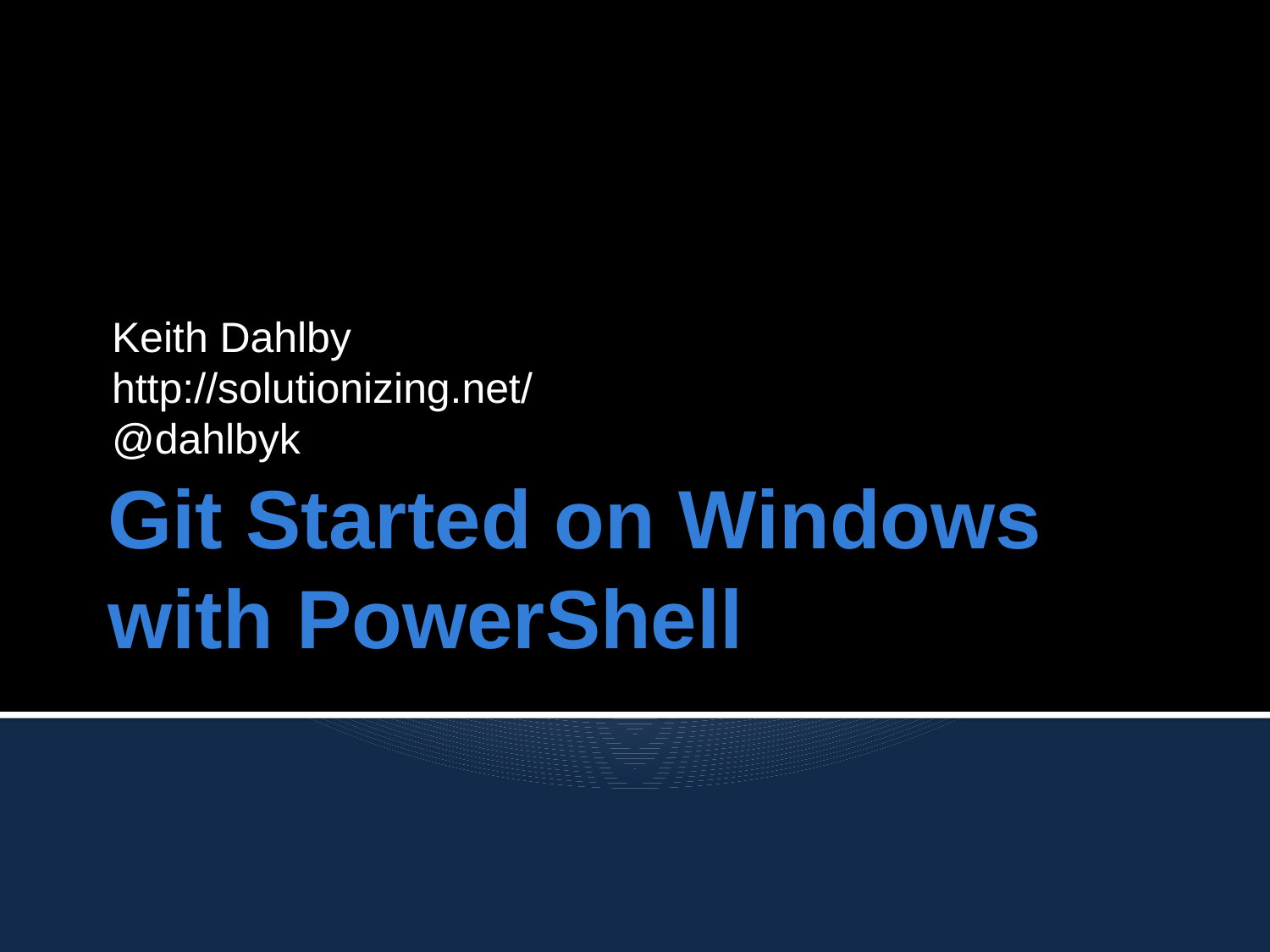

Keith Dahlby
http://solutionizing.net/
@dahlbyk
# Git Started on Windows with PowerShell